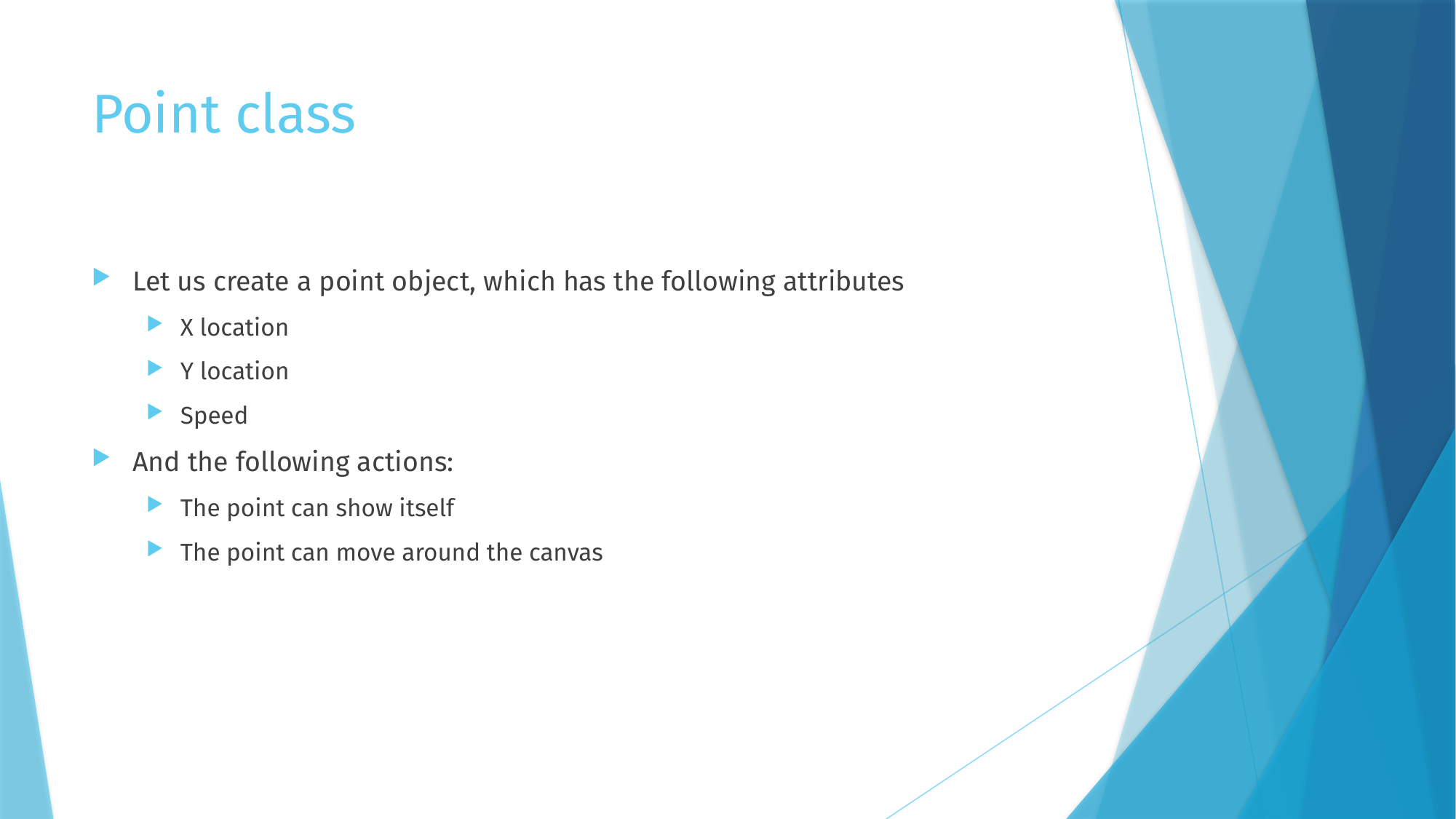

# Point class
Let us create a point object, which has the following attributes
X location
Y location
Speed
And the following actions:
The point can show itself
The point can move around the canvas